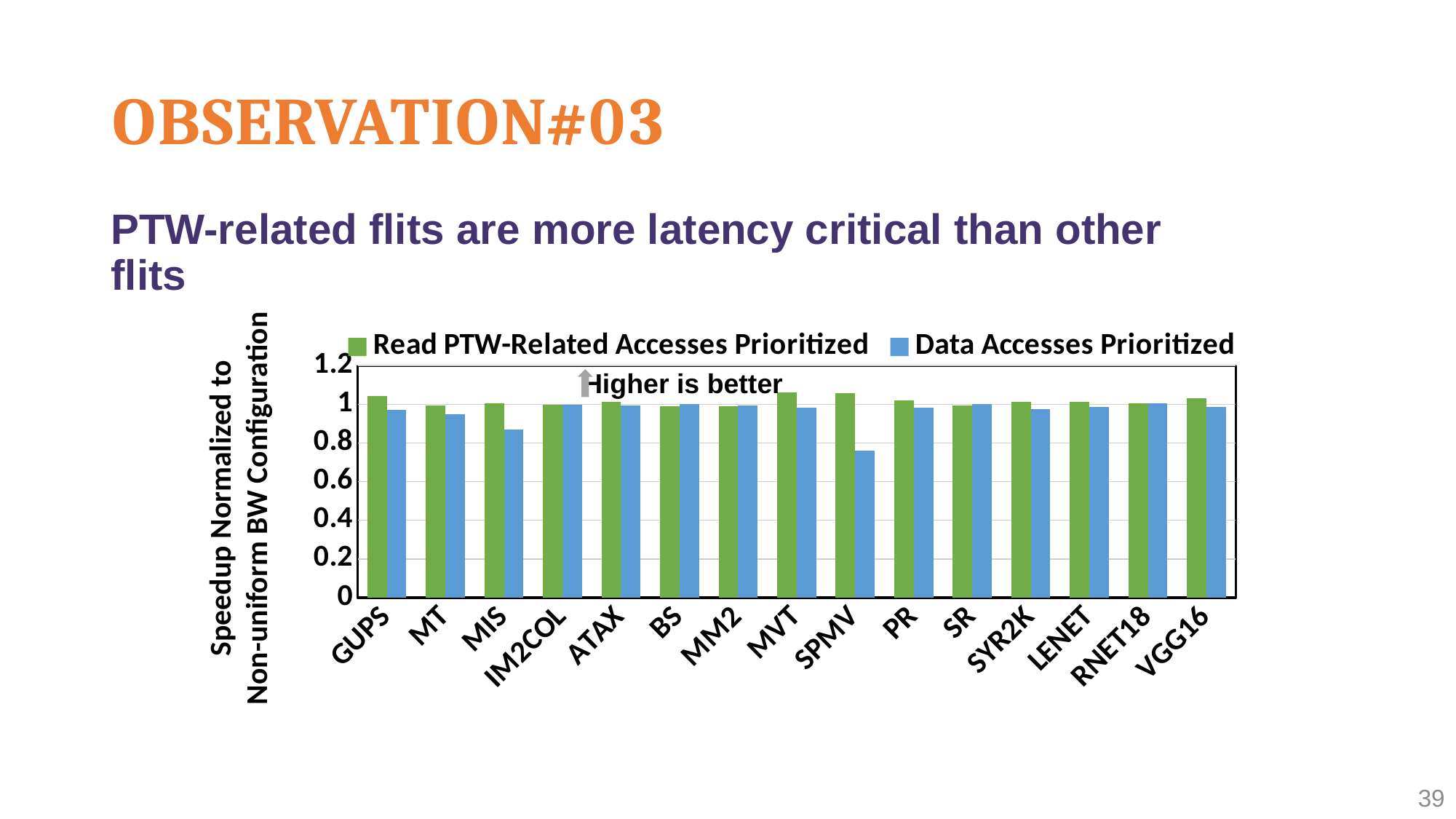

# OBSERVATION#03
PTW-related flits are more latency critical than other flits

### Chart

| Category | Read PTW-Related Accesses Prioritized | Data Accesses Prioritized |
|---|---|---|
| GUPS | 1.044217164293255 | 0.9732595622370847 |
| MT | 0.9929876070615433 | 0.9493874831237739 |
| MIS | 1.0068814647737039 | 0.8685325582946353 |
| IM2COL | 0.9986001640888128 | 0.9968275857188148 |
| ATAX | 1.0116832723515898 | 0.995371470266988 |
| BS | 0.9909337057038388 | 1.000717070386849 |
| MM2 | 0.99 | 0.9927732237647864 |
| MVT | 1.0633171761128557 | 0.9840659212790565 |
| SPMV | 1.057685333069281 | 0.7590249769777594 |
| PR | 1.0221463089993095 | 0.9839441549520437 |
| SR | 0.9943292353540597 | 1.0005005653126247 |
| SYR2K | 1.011252649282175 | 0.9762600171603771 |
| LENET | 1.0131794400083505 | 0.9879483698763636 |
| RNET18 | 1.006131748189895 | 1.0063527845024403 |
| VGG16 | 1.0302355309504425 | 0.9853445286169825 |
Higher is better

 Speedup Normalized to
 Non-uniform BW Configuration

39